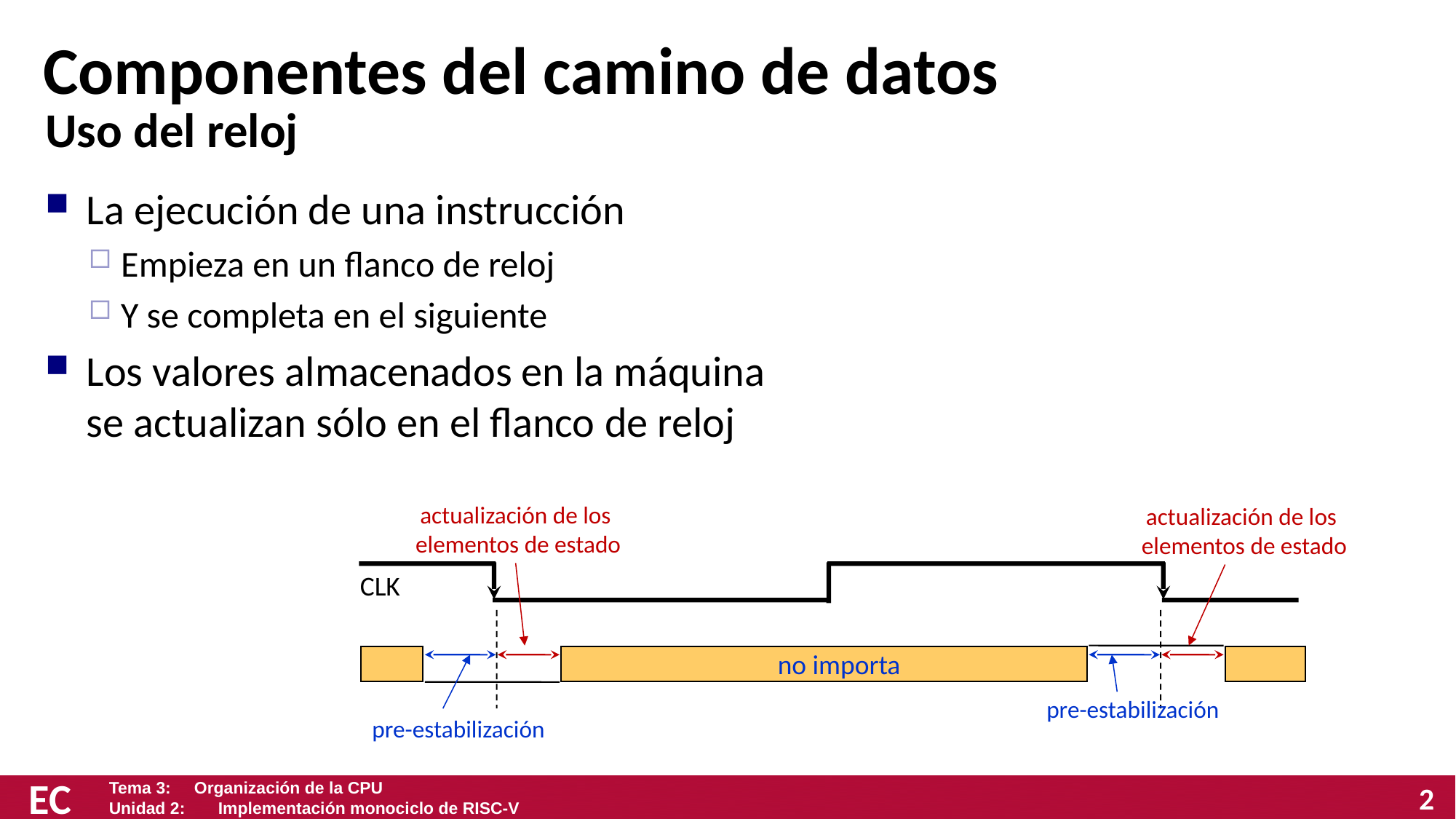

# Componentes del camino de datos
Uso del reloj
La ejecución de una instrucción
Empieza en un flanco de reloj
Y se completa en el siguiente
Los valores almacenados en la máquina
se actualizan sólo en el flanco de reloj
actualización de los
 elementos de estado
actualización de los
 elementos de estado

CLK

no importa

pre-estabilización
pre-estabilización